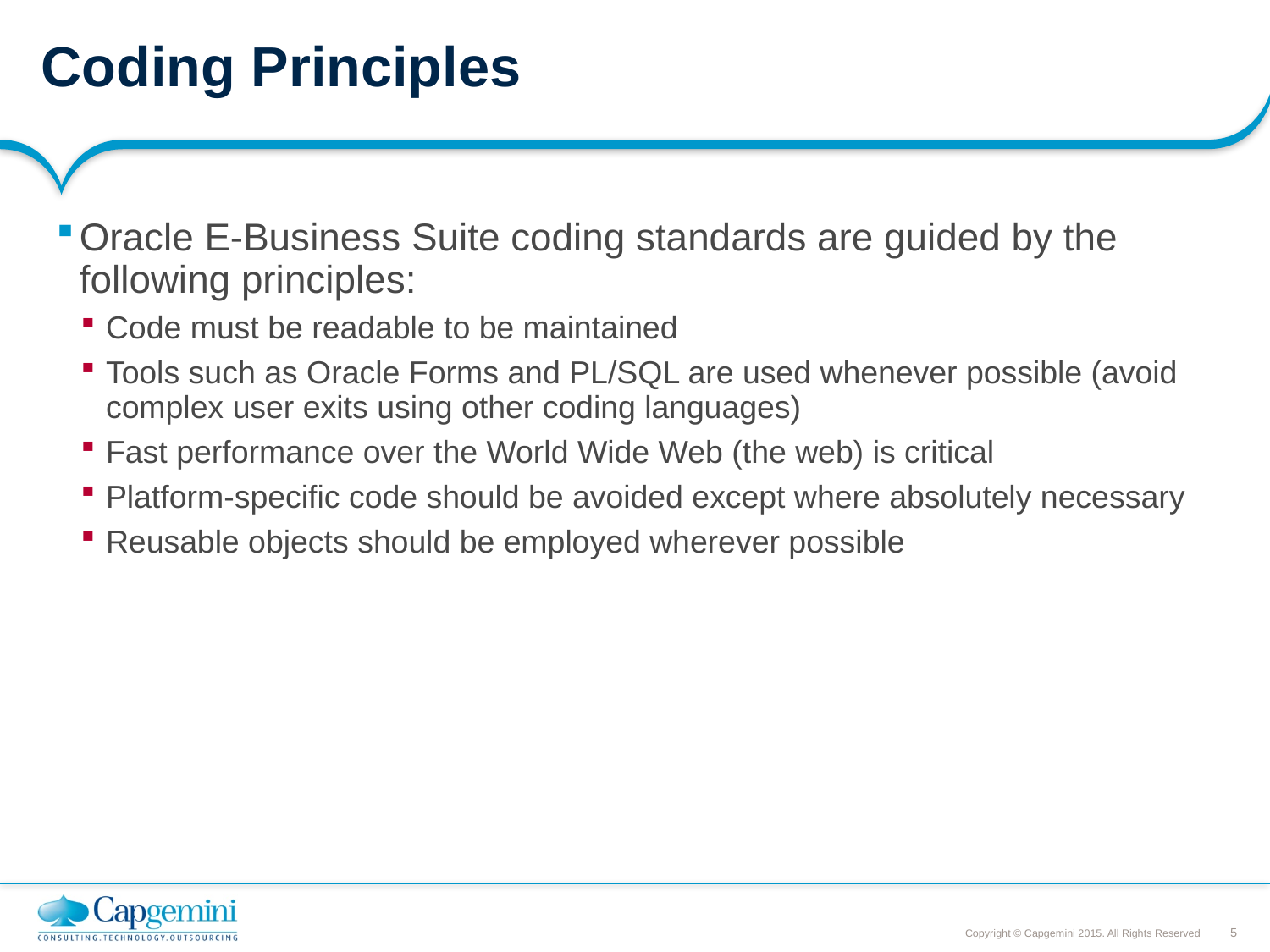

# Coding Principles
Oracle E-Business Suite coding standards are guided by the following principles:
Code must be readable to be maintained
Tools such as Oracle Forms and PL/SQL are used whenever possible (avoid complex user exits using other coding languages)
Fast performance over the World Wide Web (the web) is critical
Platform-specific code should be avoided except where absolutely necessary
Reusable objects should be employed wherever possible